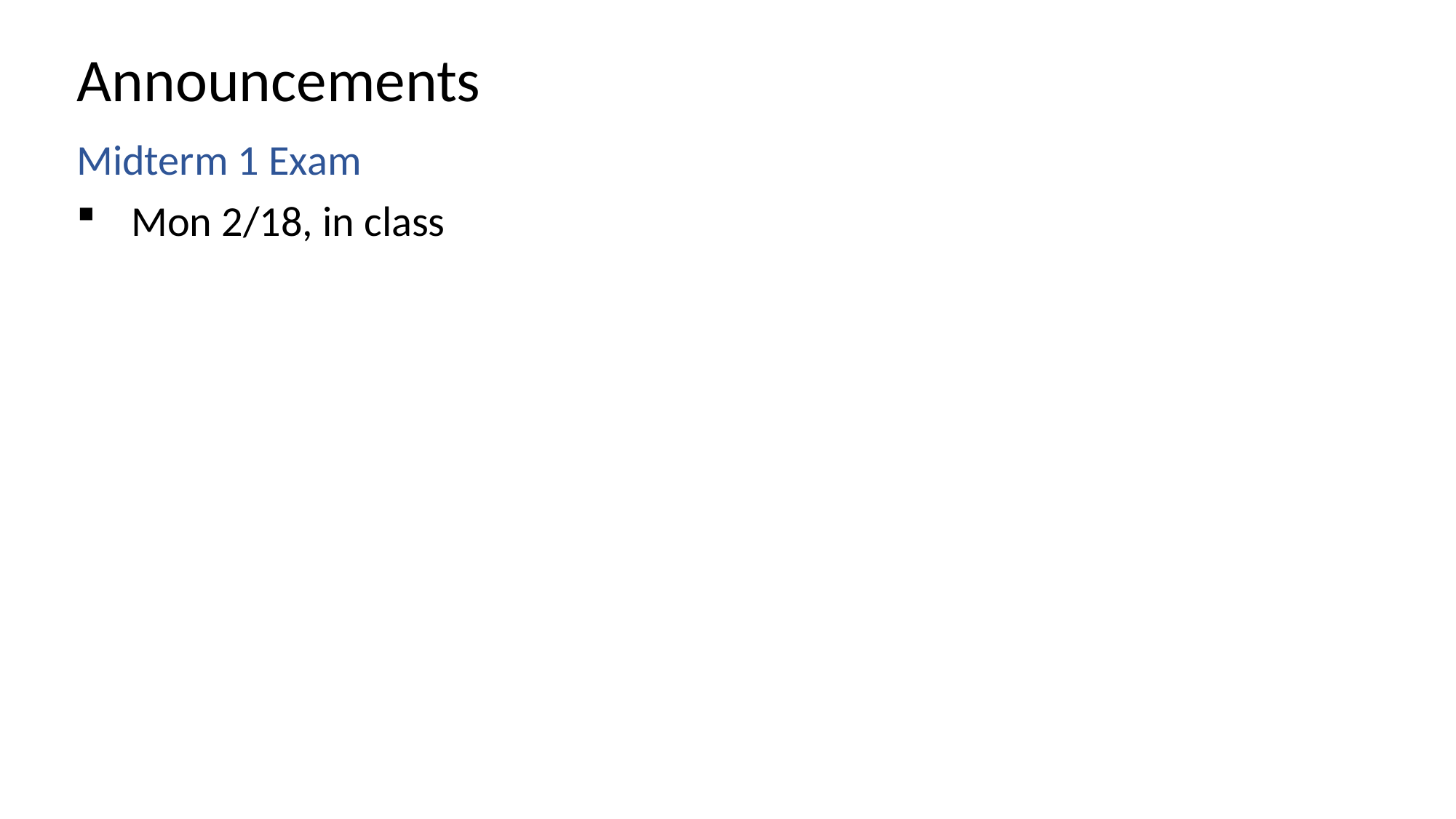

# Announcements
Midterm 1 Exam
Mon 2/18, in class